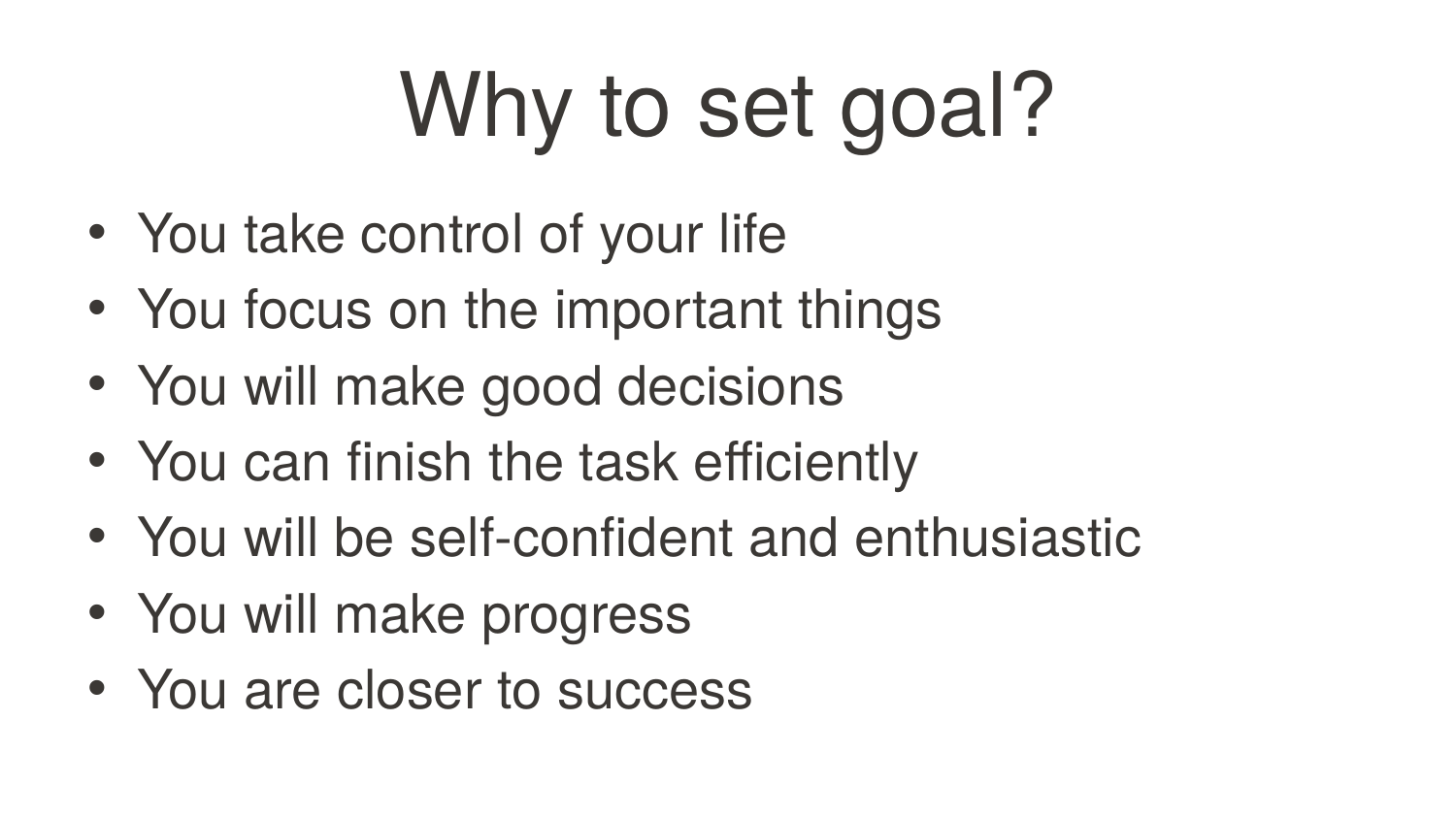

# Why to set goal?
You take control of your life
You focus on the important things
You will make good decisions
You can finish the task efficiently
You will be self-confident and enthusiastic
You will make progress
You are closer to success